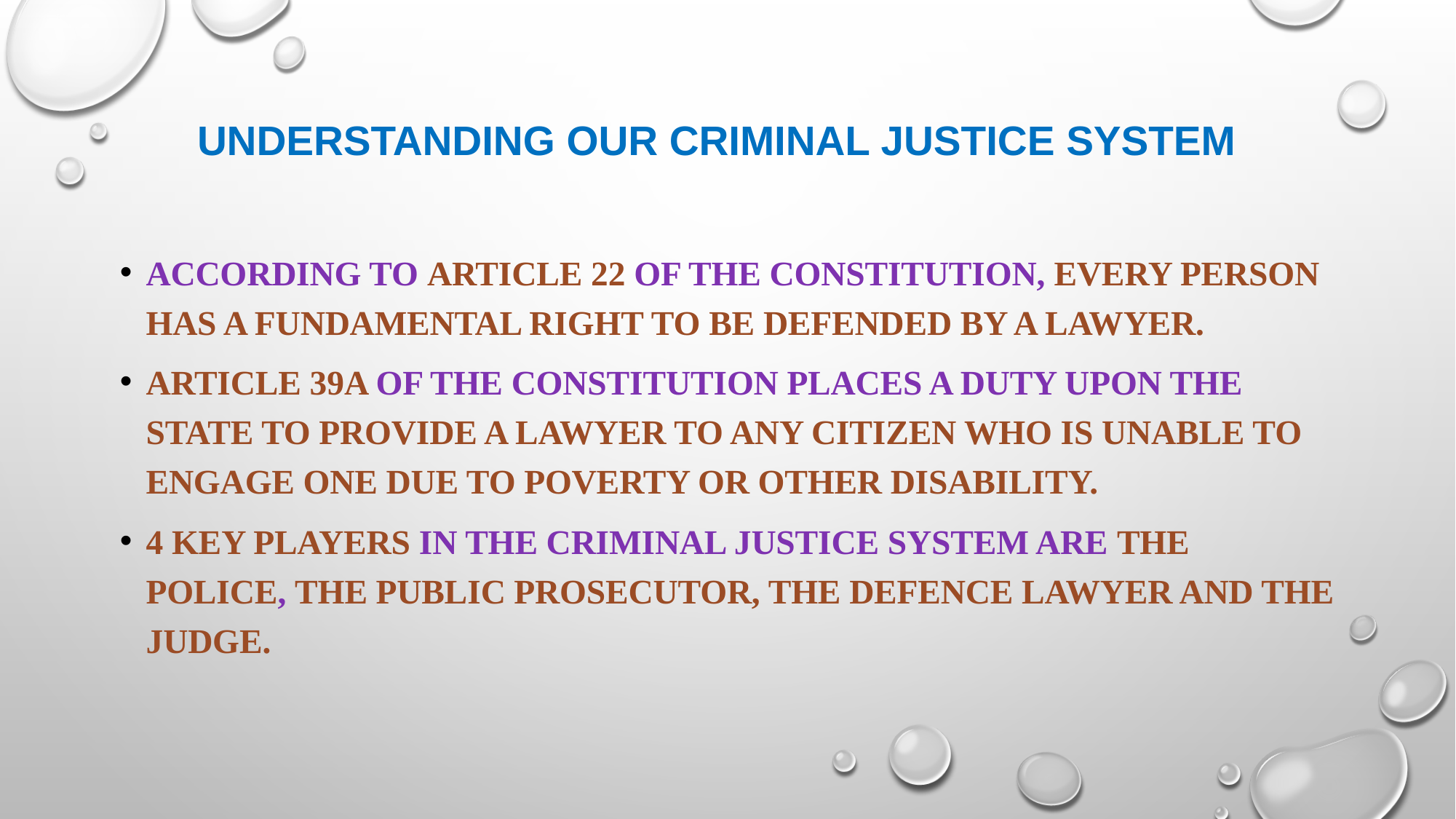

# Understanding Our Criminal Justice System

According to Article 22 of the Constitution, every person has a Fundamental Right to be defended by a lawyer.
Article 39A of the Constitution places a duty upon the State to provide a lawyer to any citizen who is unable to engage one due to poverty or other disability.
4 key players in the criminal justice system are the police, the Public Prosecutor, the defence lawyer and the judge.